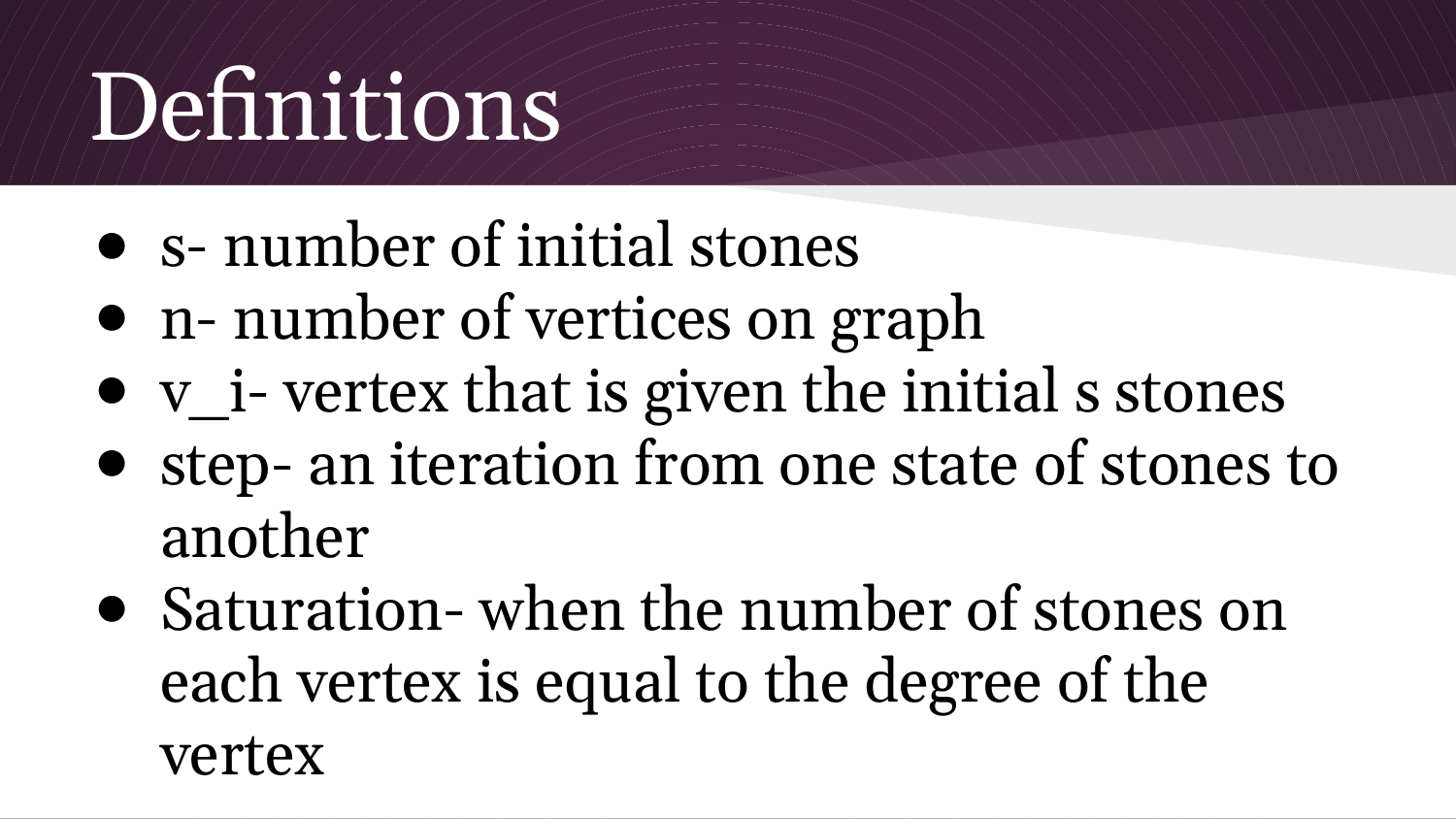

# Definitions
s- number of initial stones
n- number of vertices on graph
v_i- vertex that is given the initial s stones
step- an iteration from one state of stones to another
Saturation- when the number of stones on each vertex is equal to the degree of the vertex